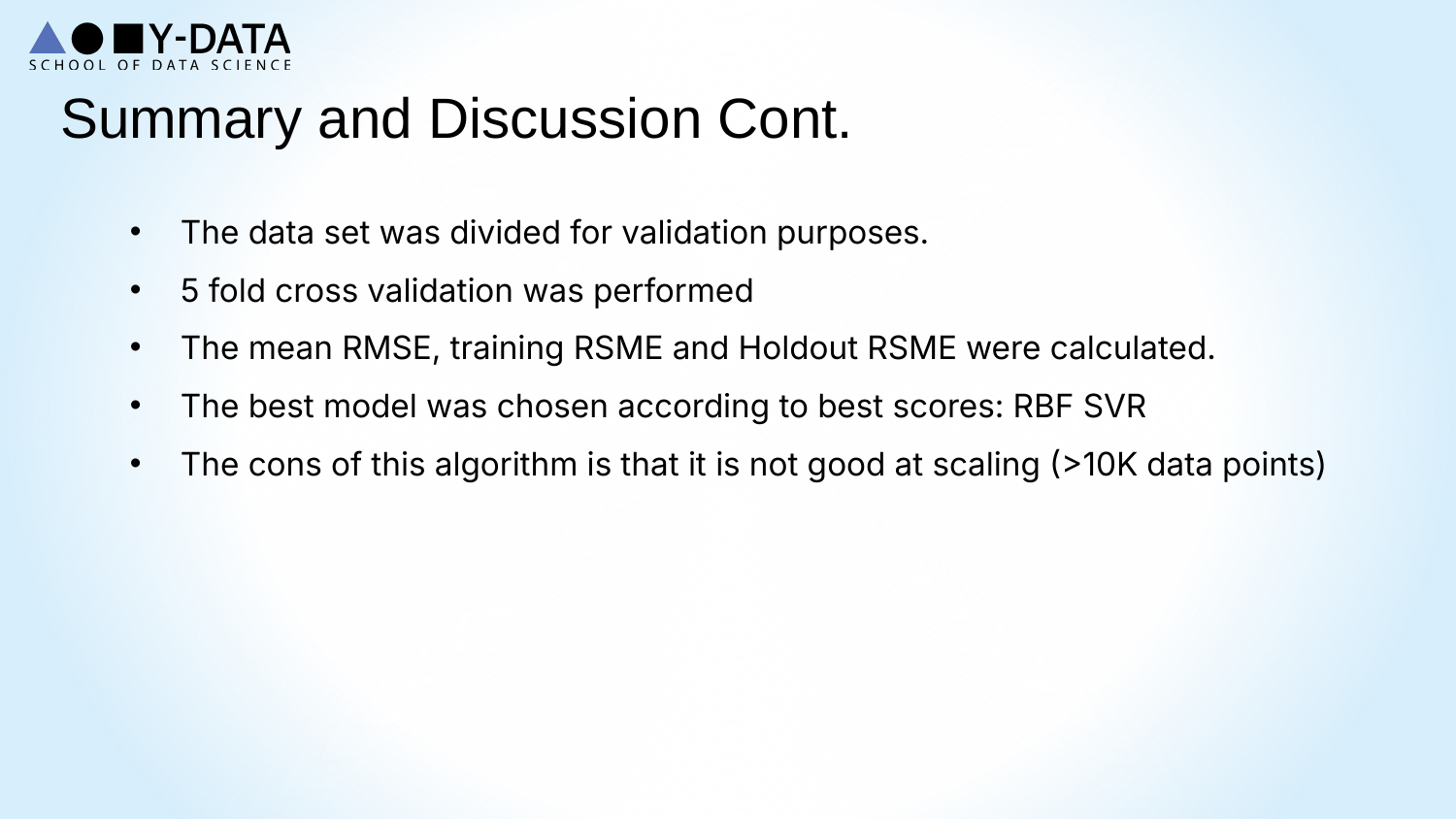

# Summary and Discussion Cont.

The data set was divided for validation purposes.
5 fold cross validation was performed
The mean RMSE, training RSME and Holdout RSME were calculated.
The best model was chosen according to best scores: RBF SVR
The cons of this algorithm is that it is not good at scaling (>10K data points)